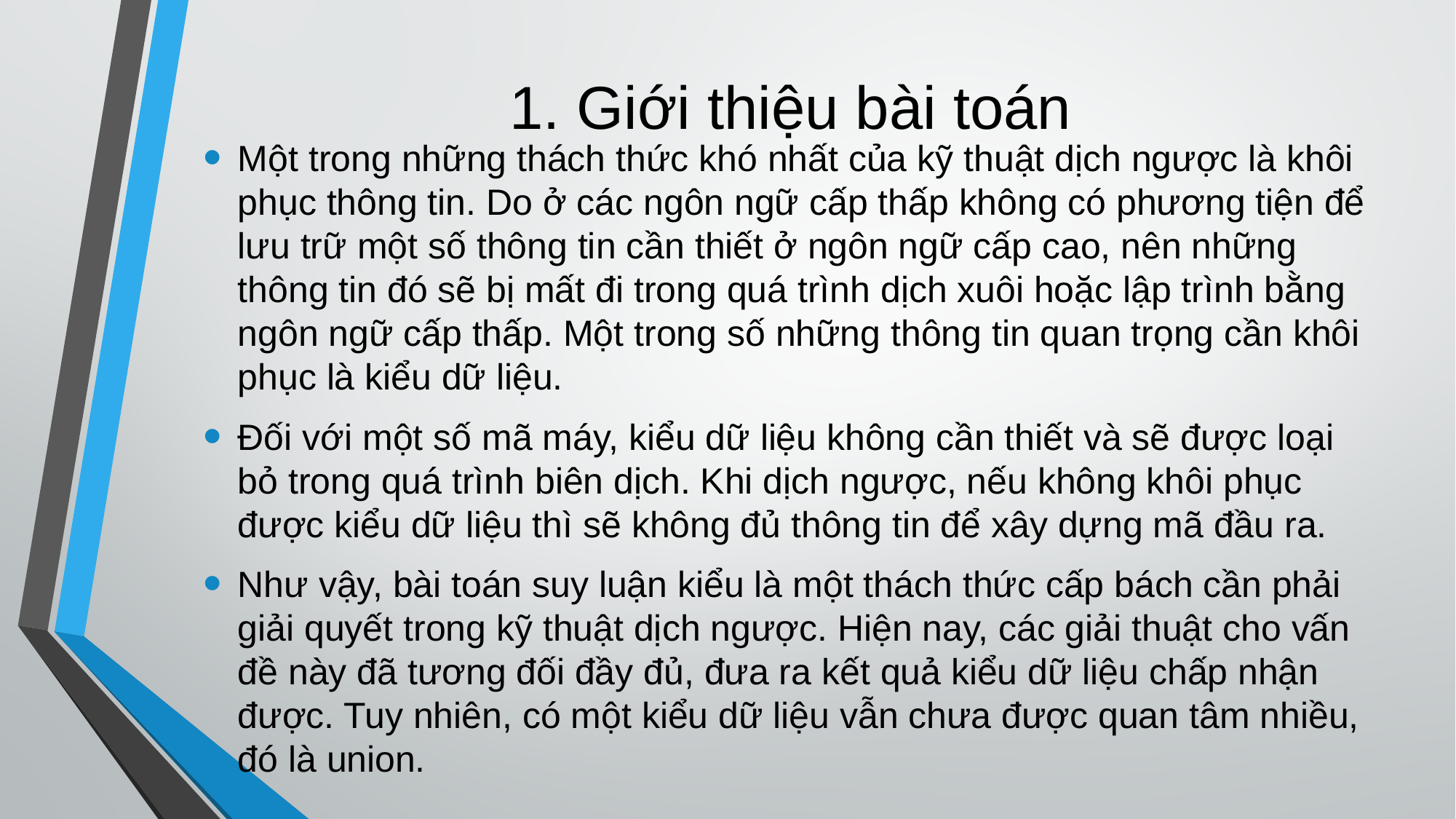

# 1. Giới thiệu bài toán
Một trong những thách thức khó nhất của kỹ thuật dịch ngược là khôi phục thông tin. Do ở các ngôn ngữ cấp thấp không có phương tiện để lưu trữ một số thông tin cần thiết ở ngôn ngữ cấp cao, nên những thông tin đó sẽ bị mất đi trong quá trình dịch xuôi hoặc lập trình bằng ngôn ngữ cấp thấp. Một trong số những thông tin quan trọng cần khôi phục là kiểu dữ liệu.
Đối với một số mã máy, kiểu dữ liệu không cần thiết và sẽ được loại bỏ trong quá trình biên dịch. Khi dịch ngược, nếu không khôi phục được kiểu dữ liệu thì sẽ không đủ thông tin để xây dựng mã đầu ra.
Như vậy, bài toán suy luận kiểu là một thách thức cấp bách cần phải giải quyết trong kỹ thuật dịch ngược. Hiện nay, các giải thuật cho vấn đề này đã tương đối đầy đủ, đưa ra kết quả kiểu dữ liệu chấp nhận được. Tuy nhiên, có một kiểu dữ liệu vẫn chưa được quan tâm nhiều, đó là union.